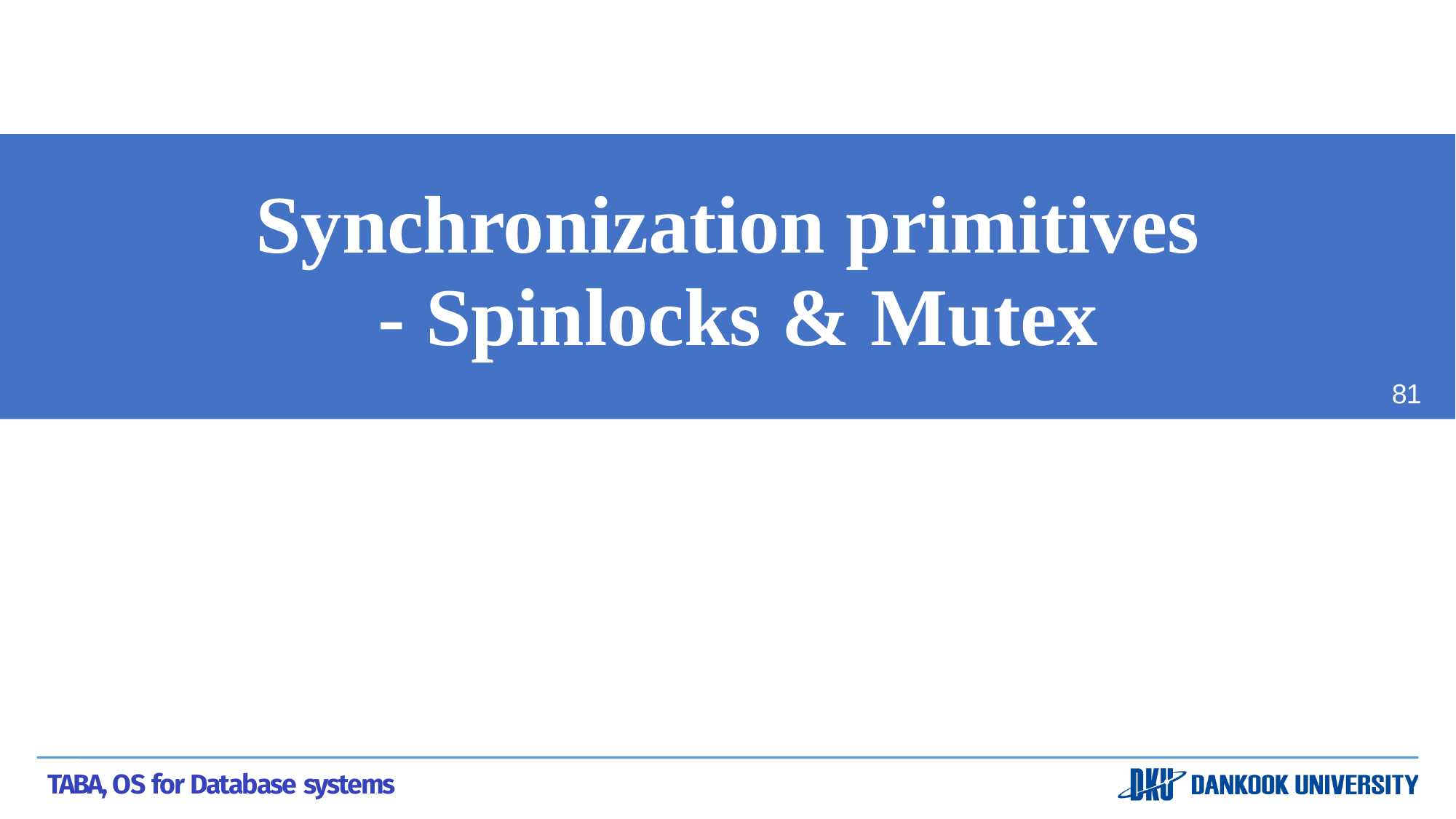

# Synchronization primitives
- Spinlocks & Mutex
81
TABA, OS for Database systems